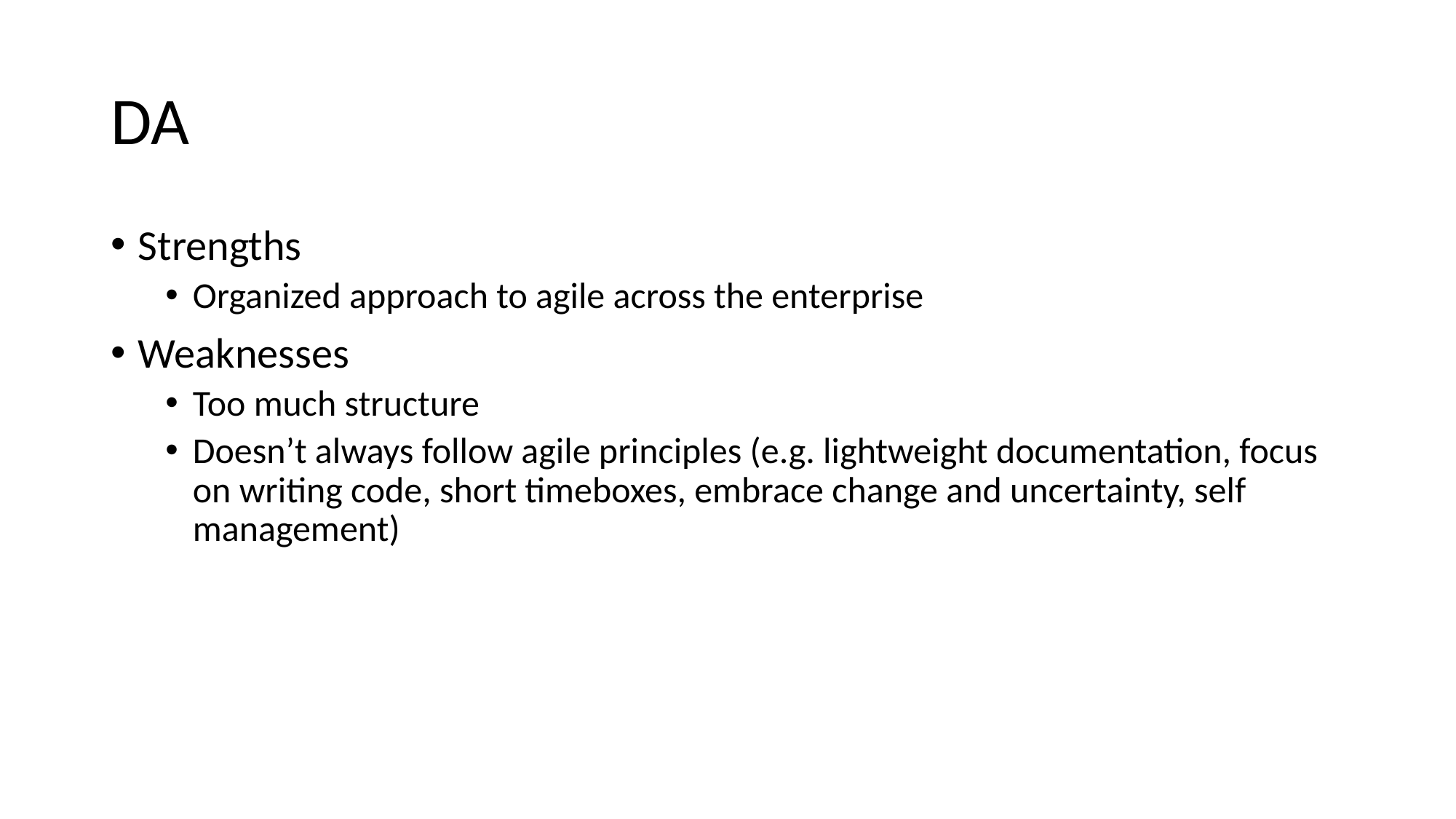

# DA
Strengths
Organized approach to agile across the enterprise
Weaknesses
Too much structure
Doesn’t always follow agile principles (e.g. lightweight documentation, focus on writing code, short timeboxes, embrace change and uncertainty, self management)